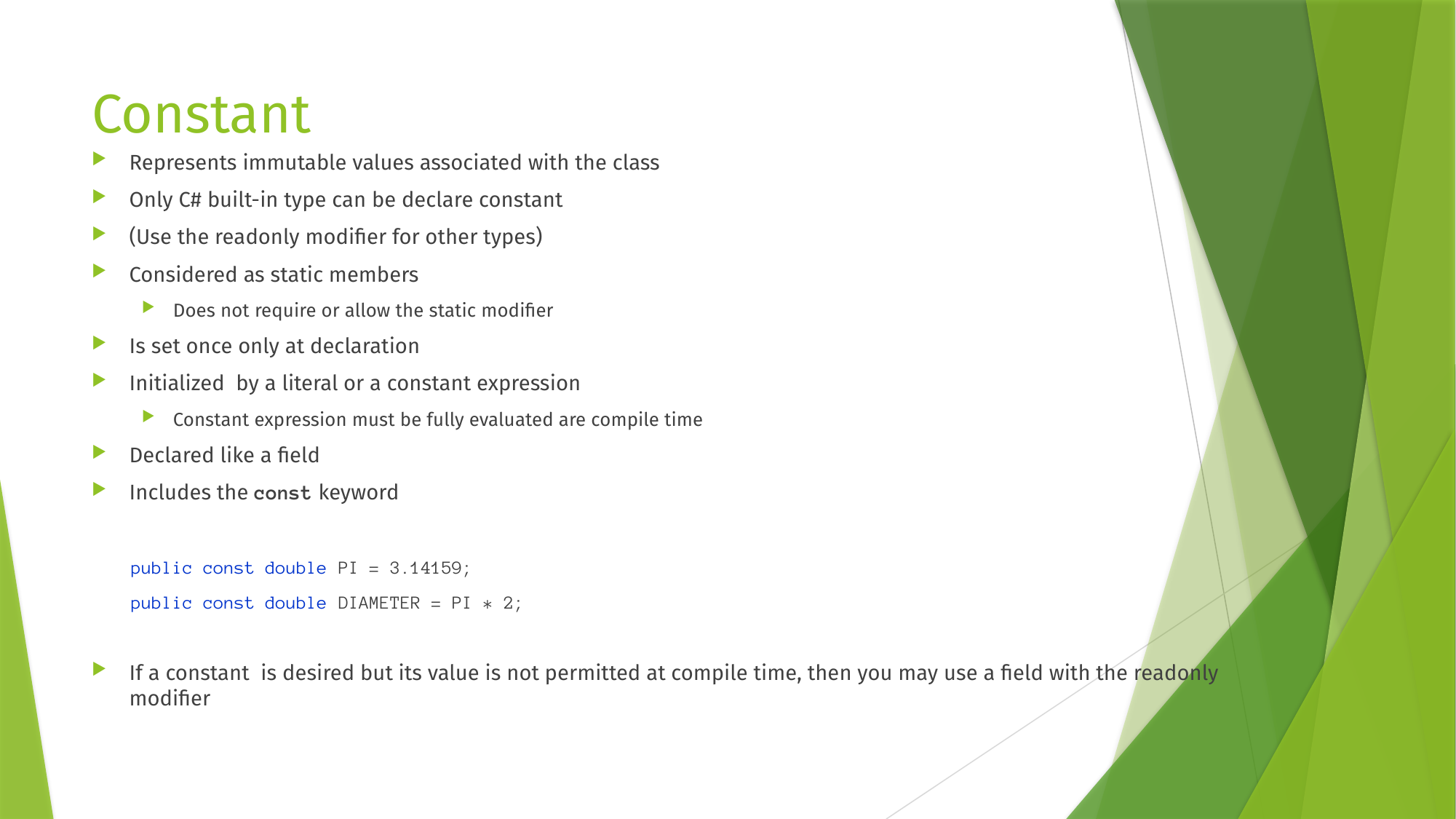

# Constant
Represents immutable values associated with the class
Only C# built-in type can be declare constant
(Use the readonly modifier for other types)
Considered as static members
Does not require or allow the static modifier
Is set once only at declaration
Initialized  by a literal or a constant expression
Constant expression must be fully evaluated are compile time
Declared like a field
Includes the const keyword

public const double PI = 3.14159;
public const double DIAMETER = PI * 2;

If a constant  is desired but its value is not permitted at compile time, then you may use a field with the readonly modifier